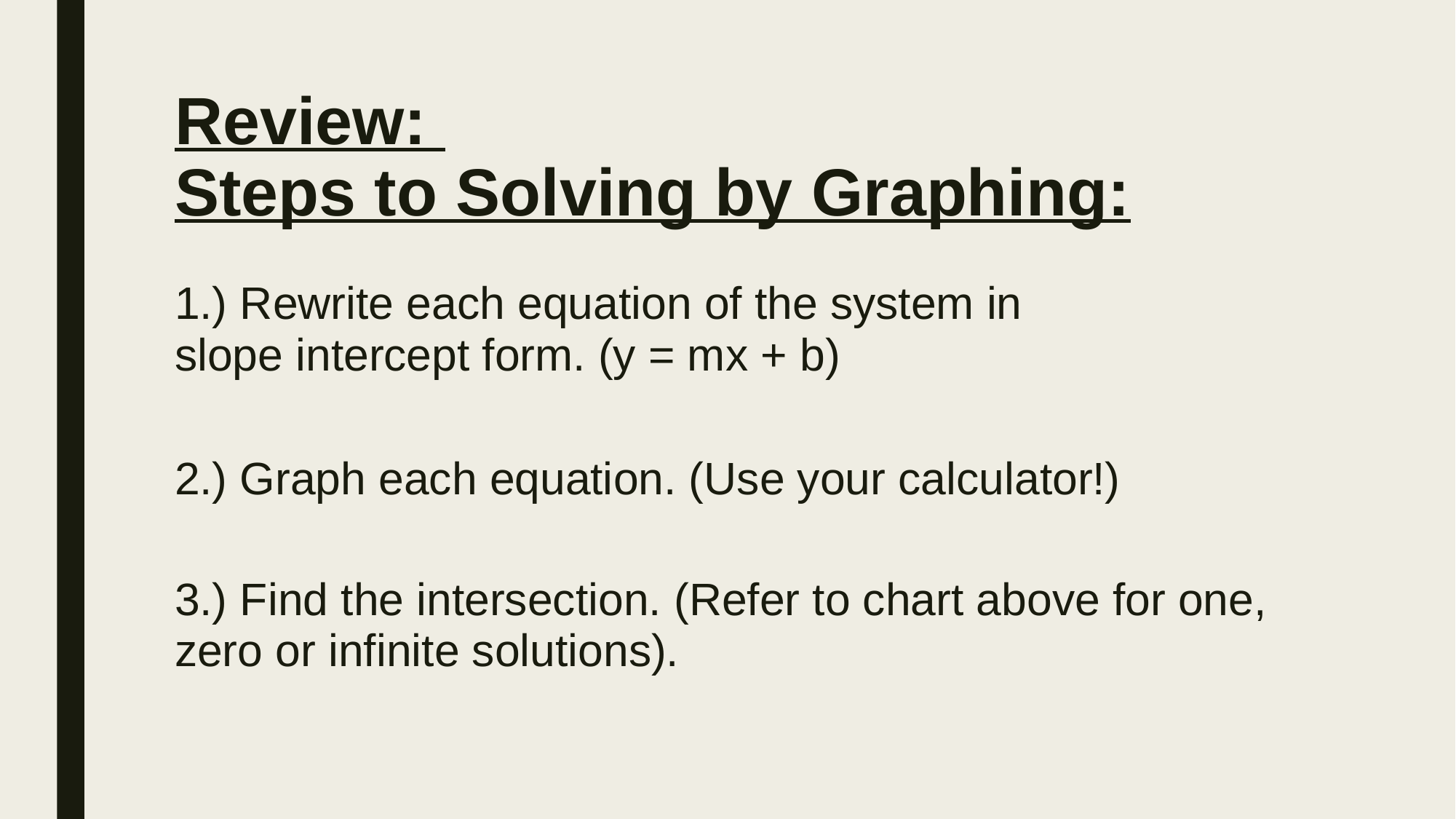

# Review: Steps to Solving by Graphing:
1.) Rewrite each equation of the system in
slope intercept form. (y = mx + b)
2.) Graph each equation. (Use your calculator!)
3.) Find the intersection. (Refer to chart above for one, zero or infinite solutions).